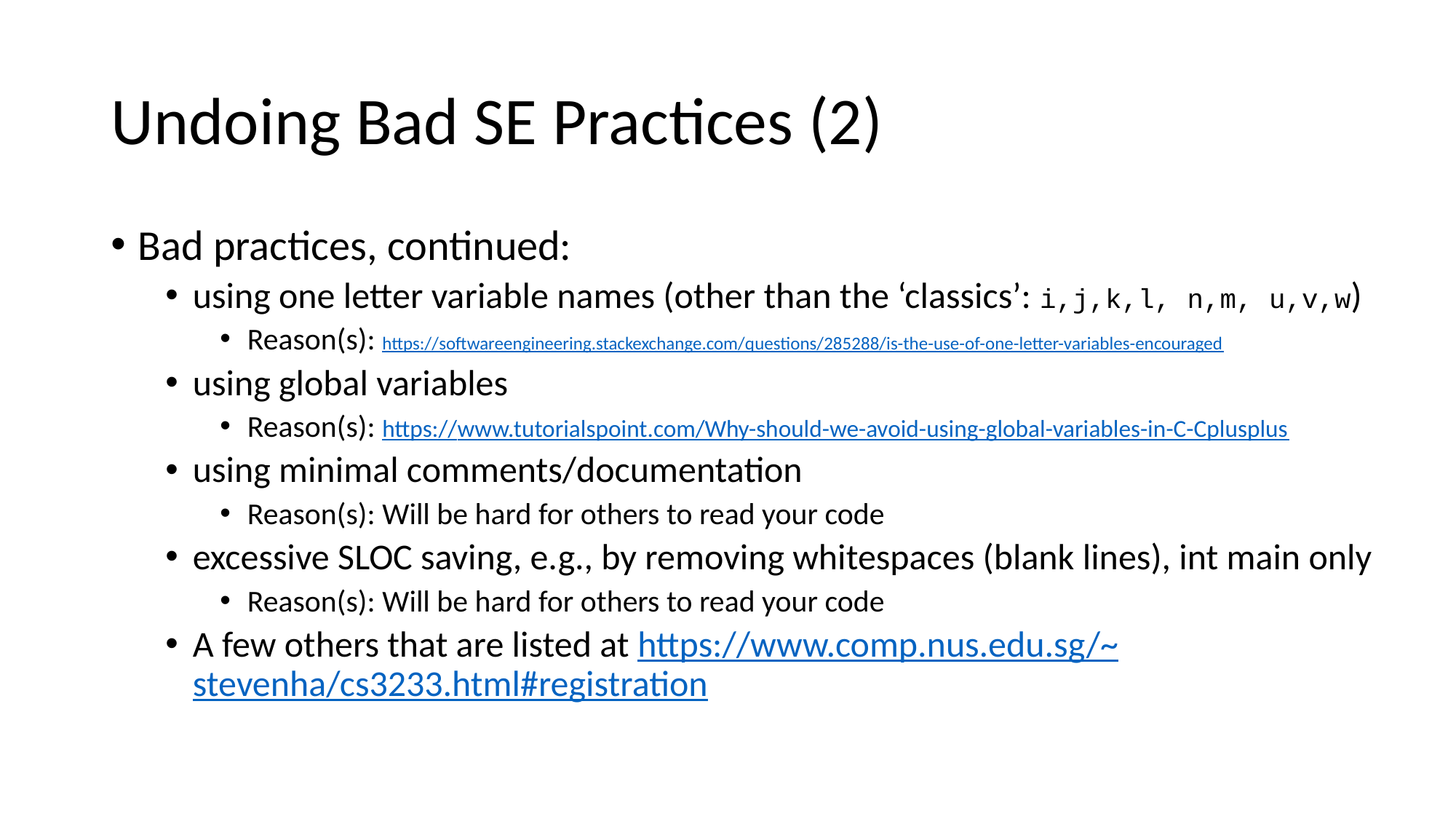

# Undoing Bad SE Practices (2)
Bad practices, continued:
using one letter variable names (other than the ‘classics’: i,j,k,l, n,m, u,v,w)
Reason(s): https://softwareengineering.stackexchange.com/questions/285288/is-the-use-of-one-letter-variables-encouraged
using global variables
Reason(s): https://www.tutorialspoint.com/Why-should-we-avoid-using-global-variables-in-C-Cplusplus
using minimal comments/documentation
Reason(s): Will be hard for others to read your code
excessive SLOC saving, e.g., by removing whitespaces (blank lines), int main only
Reason(s): Will be hard for others to read your code
A few others that are listed at https://www.comp.nus.edu.sg/~stevenha/cs3233.html#registration